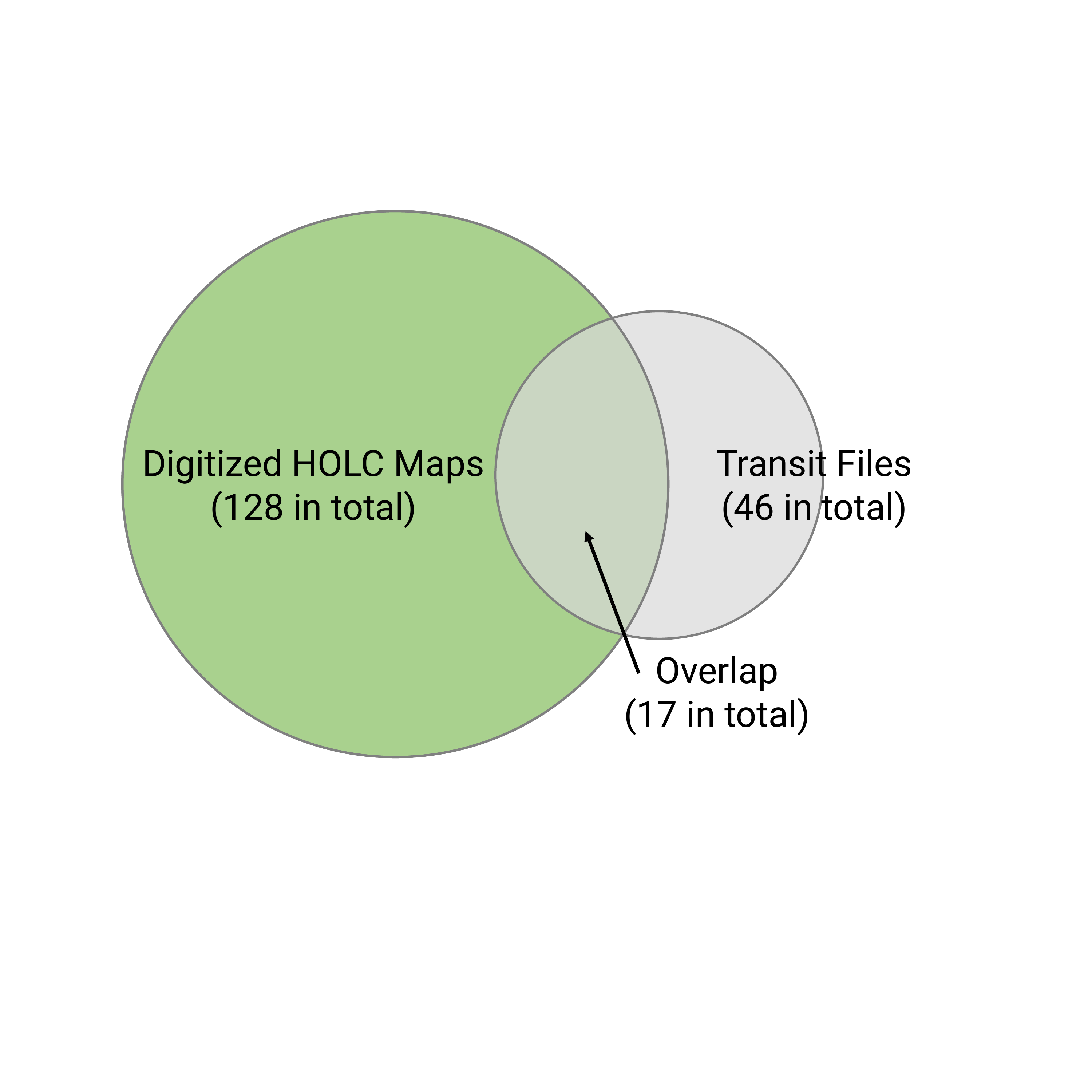

Digitized HOLC Maps
(128 in total)
Transit Files
(46 in total)
Overlap
(17 in total)